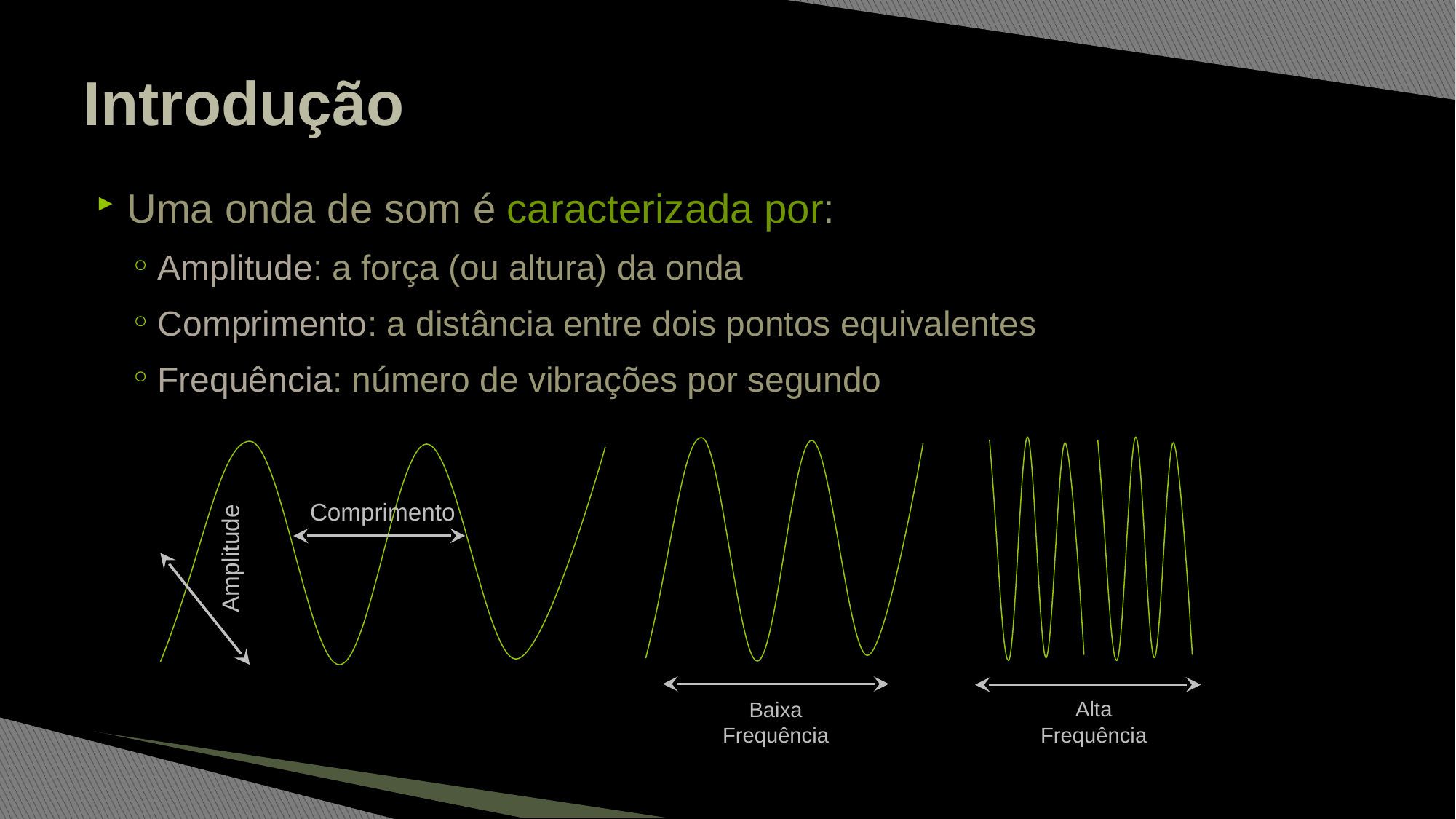

# Introdução
Uma onda de som é caracterizada por:
Amplitude: a força (ou altura) da onda
Comprimento: a distância entre dois pontos equivalentes
Frequência: número de vibrações por segundo

Comprimento
Amplitude
Alta
Frequência
Baixa
Frequência